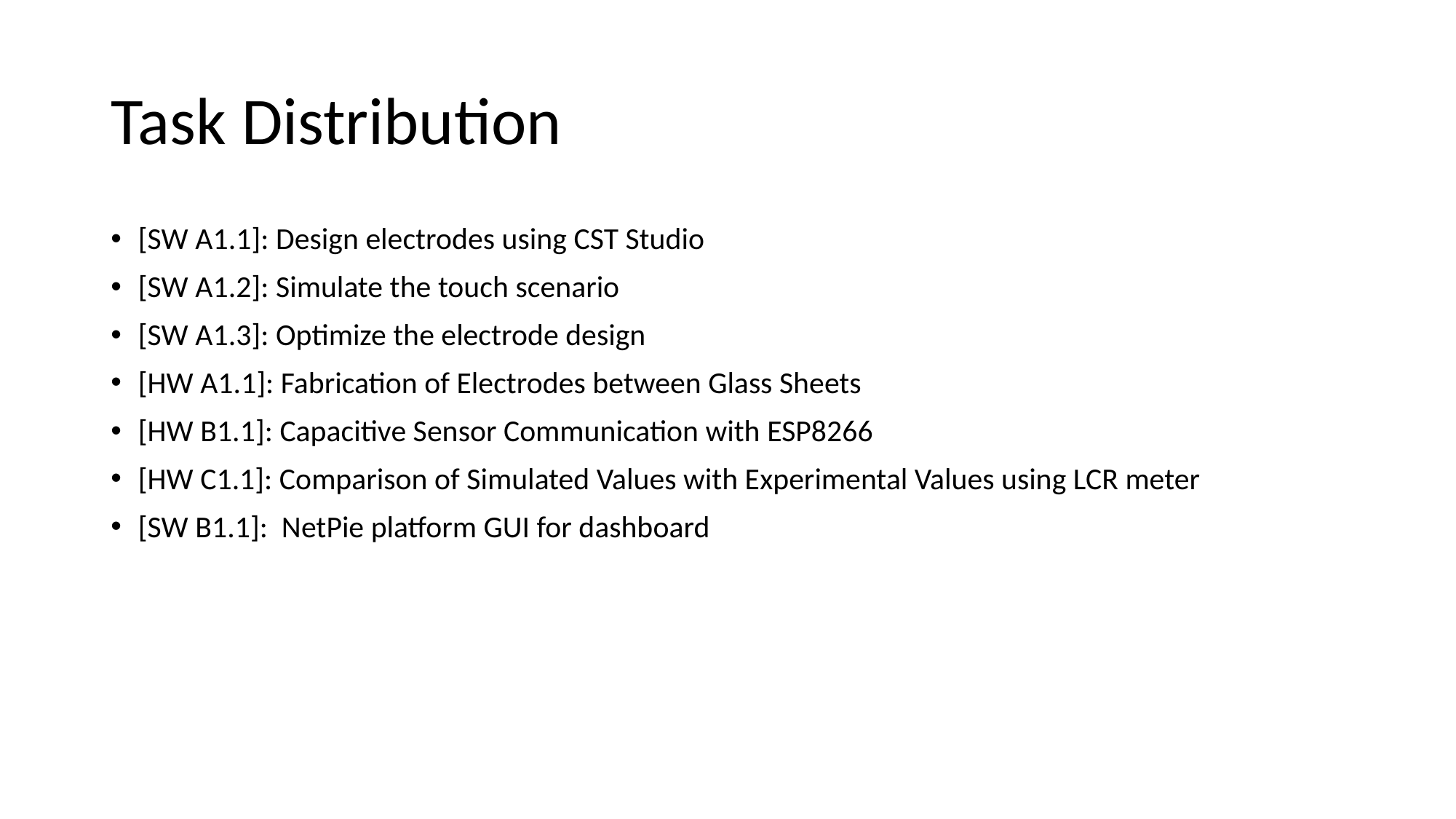

# Task Distribution
[SW A1.1]: Design electrodes using CST Studio
[SW A1.2]: Simulate the touch scenario
[SW A1.3]: Optimize the electrode design
[HW A1.1]: Fabrication of Electrodes between Glass Sheets
[HW B1.1]: Capacitive Sensor Communication with ESP8266
[HW C1.1]: Comparison of Simulated Values with Experimental Values using LCR meter
[SW B1.1]:  NetPie platform GUI for dashboard